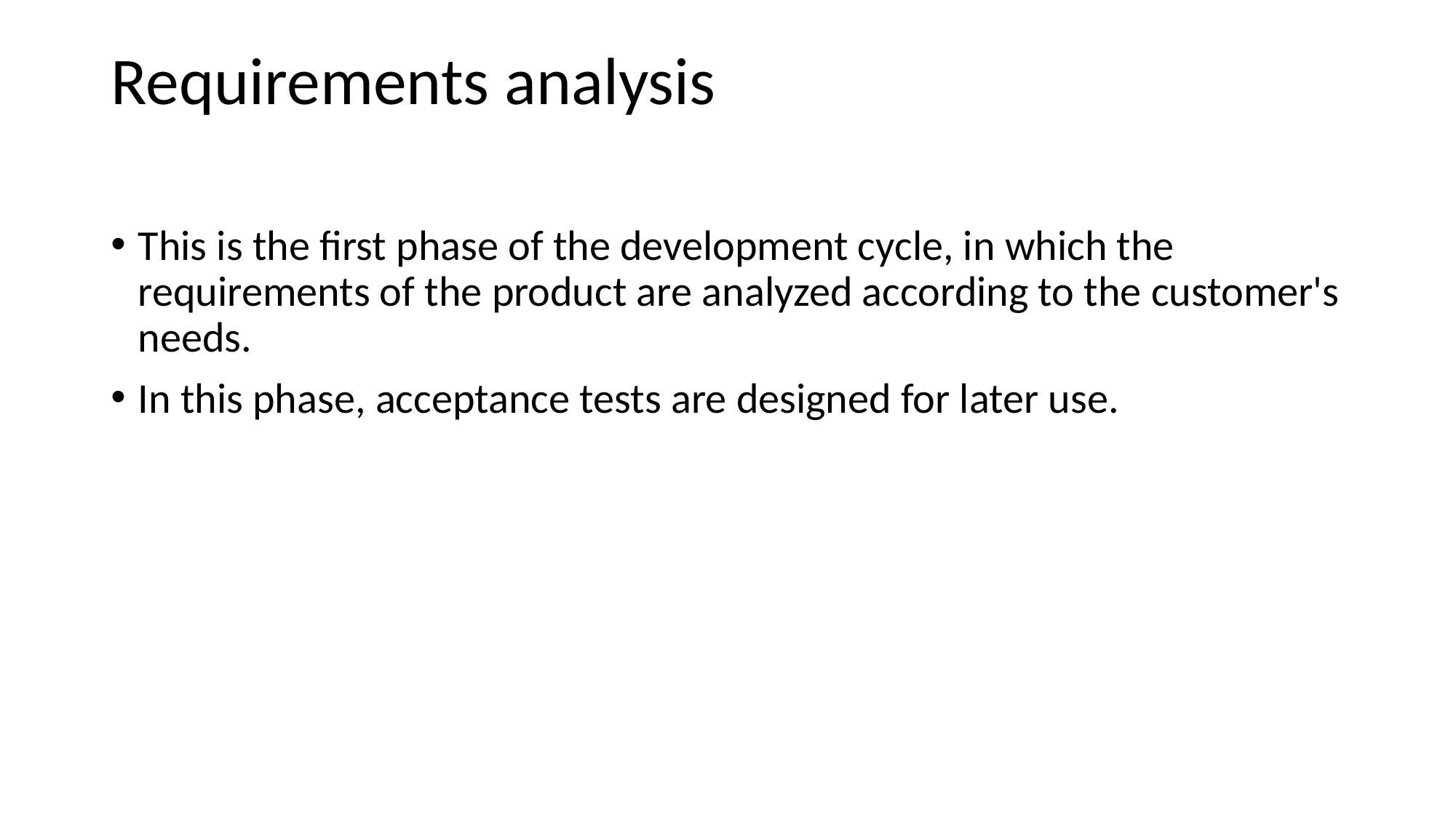

# Requirements analysis
This is the first phase of the development cycle, in which the requirements of the product are analyzed according to the customer's needs.
In this phase, acceptance tests are designed for later use.